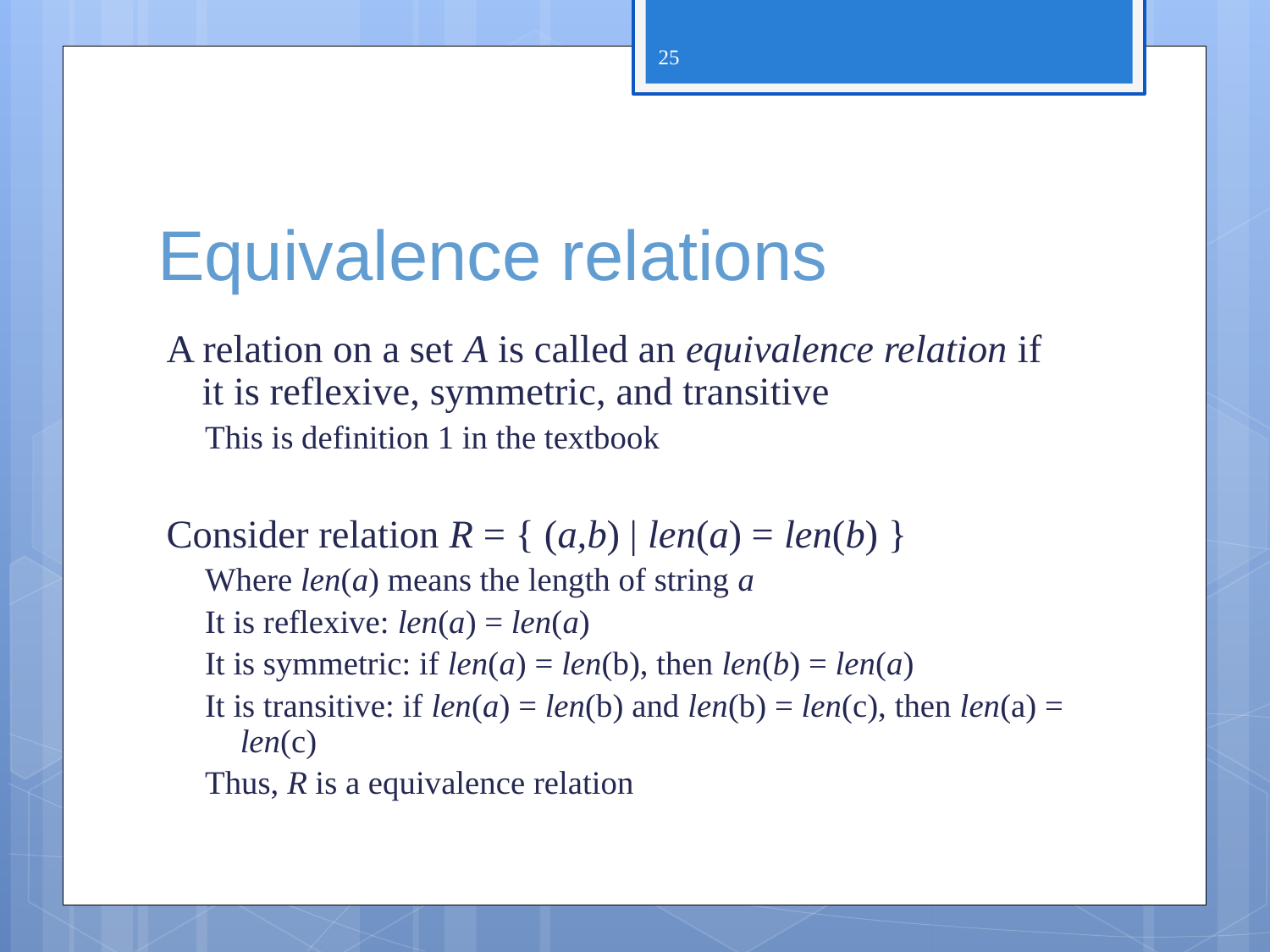

25
# Equivalence relations
A relation on a set A is called an equivalence relation if it is reflexive, symmetric, and transitive
This is definition 1 in the textbook

Consider relation R = { (a,b) | len(a) = len(b) }
Where len(a) means the length of string a
It is reflexive: len(a) = len(a)
It is symmetric: if len(a) = len(b), then len(b) = len(a)
It is transitive: if len(a) = len(b) and len(b) = len(c), then len(a) = len(c)
Thus, R is a equivalence relation